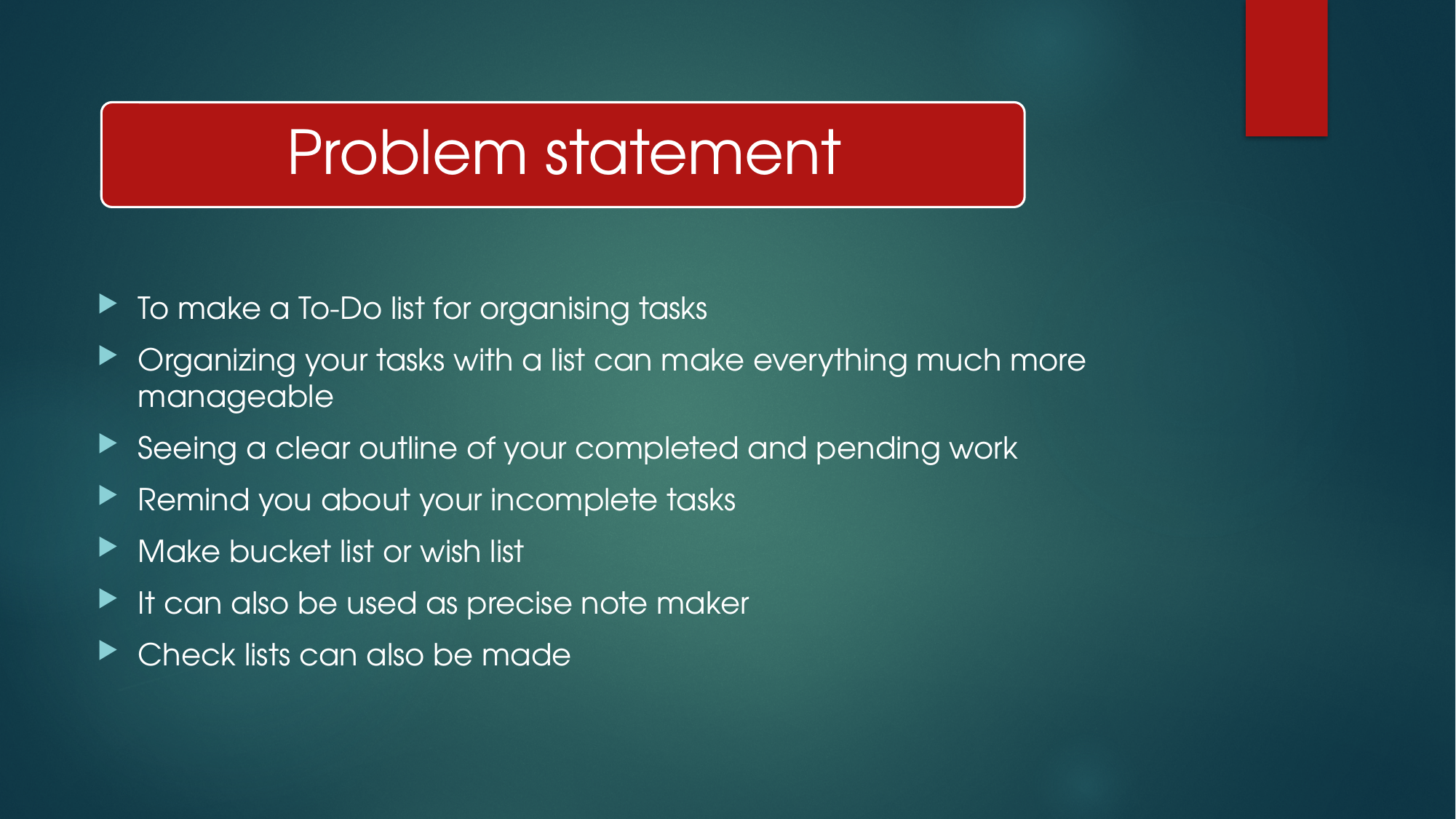

Problem statement
To make a To-Do list for organising tasks
Organizing your tasks with a list can make everything much more manageable
Seeing a clear outline of your completed and pending work
Remind you about your incomplete tasks
Make bucket list or wish list
It can also be used as precise note maker
Check lists can also be made